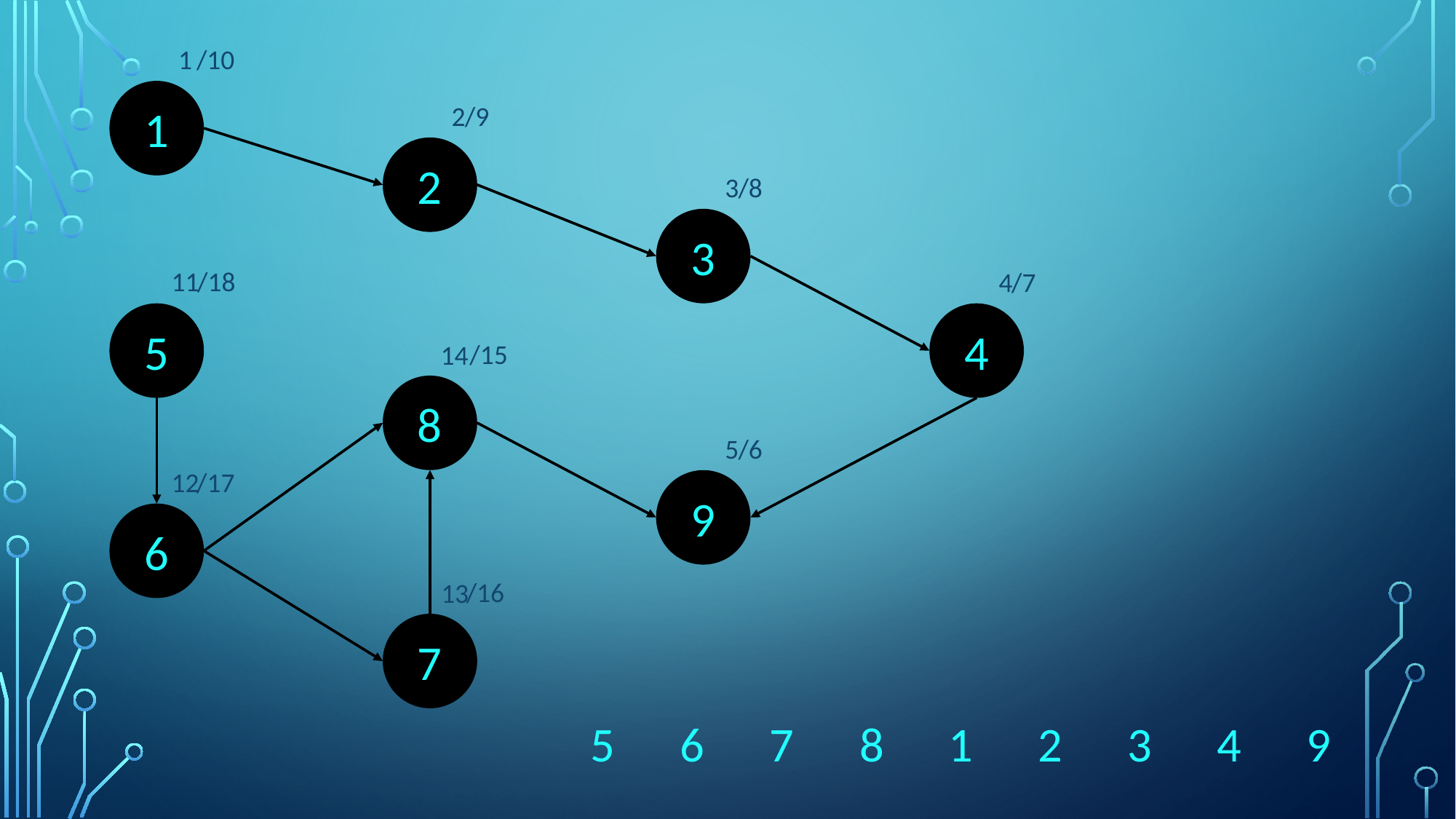

1
/10
1
2
/9
2
/8
3
3
/18
11
4
/7
5
4
/15
14
8
5
/6
12
/17
9
6
/16
13
7
9
4
3
2
8
1
5
6
7